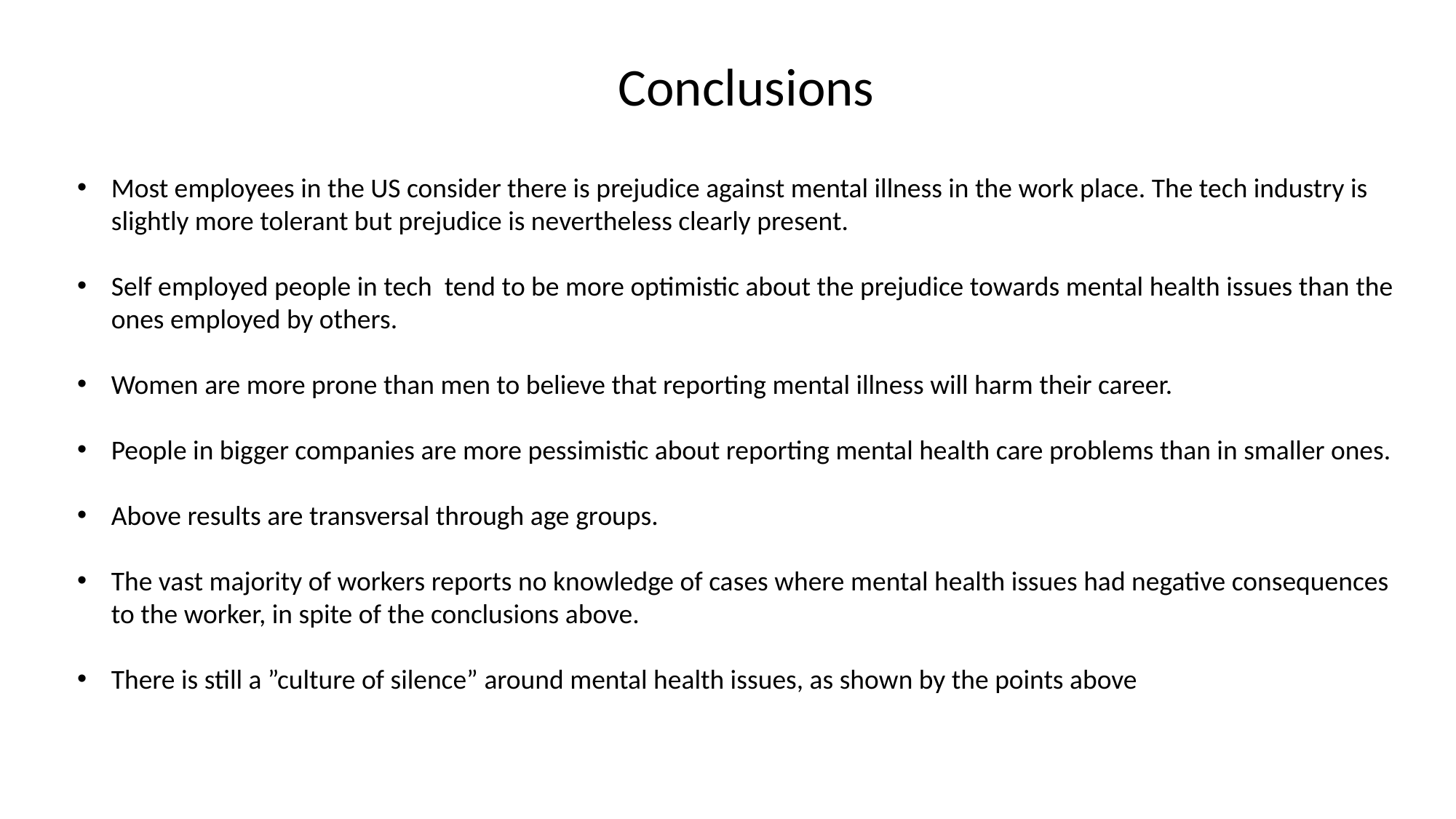

Conclusions
Most employees in the US consider there is prejudice against mental illness in the work place. The tech industry is slightly more tolerant but prejudice is nevertheless clearly present.

Self employed people in tech  tend to be more optimistic about the prejudice towards mental health issues than the ones employed by others.

Women are more prone than men to believe that reporting mental illness will harm their career.

People in bigger companies are more pessimistic about reporting mental health care problems than in smaller ones.

Above results are transversal through age groups.

The vast majority of workers reports no knowledge of cases where mental health issues had negative consequences to the worker, in spite of the conclusions above.

There is still a ”culture of silence” around mental health issues, as shown by the points above